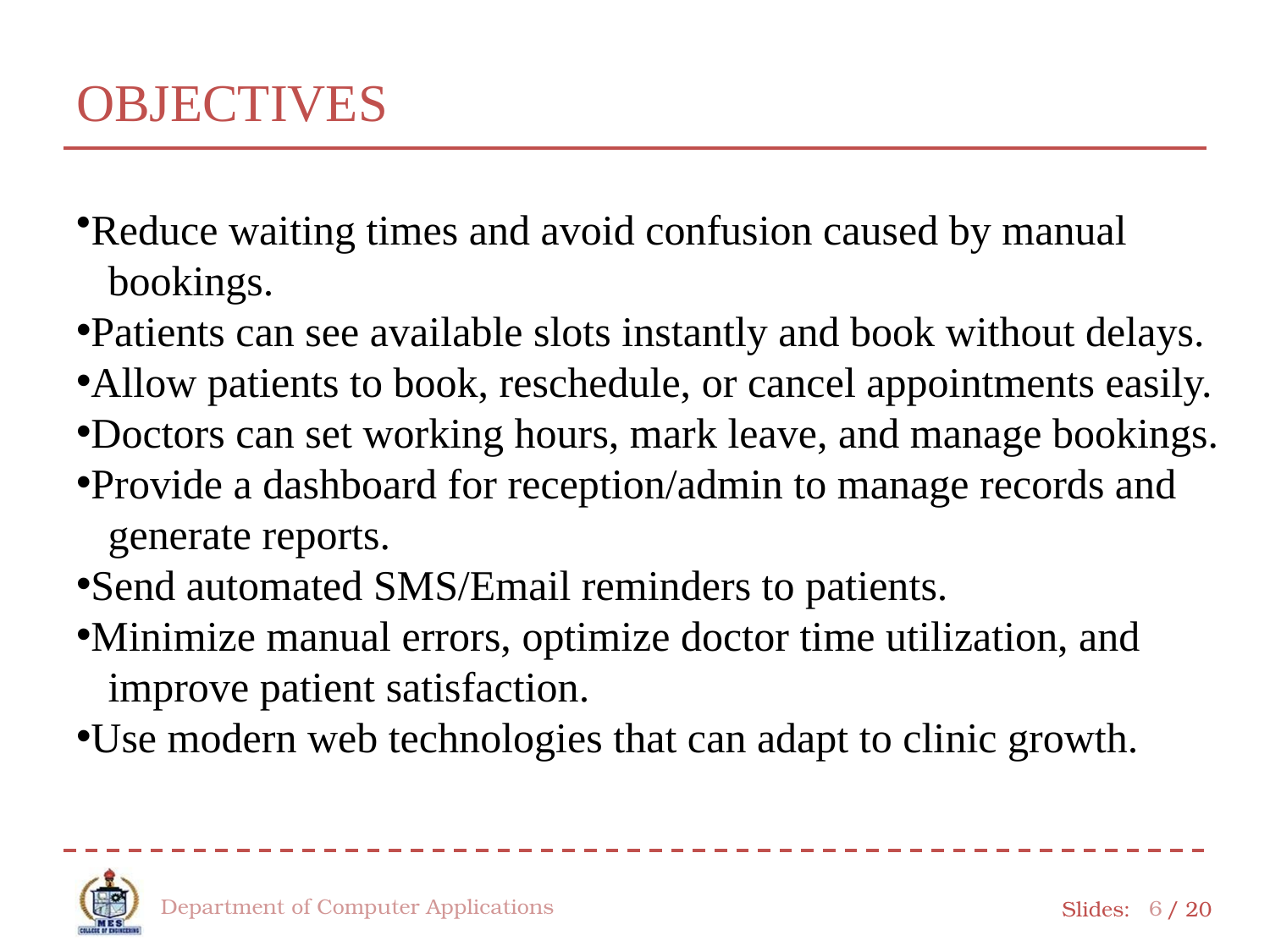

# OBJECTIVES
Reduce waiting times and avoid confusion caused by manual
   bookings.
Patients can see available slots instantly and book without delays.
Allow patients to book, reschedule, or cancel appointments easily.
Doctors can set working hours, mark leave, and manage bookings.
Provide a dashboard for reception/admin to manage records and
   generate reports.
Send automated SMS/Email reminders to patients.
Minimize manual errors, optimize doctor time utilization, and
   improve patient satisfaction.
Use modern web technologies that can adapt to clinic growth.

Department of Computer Applications
6